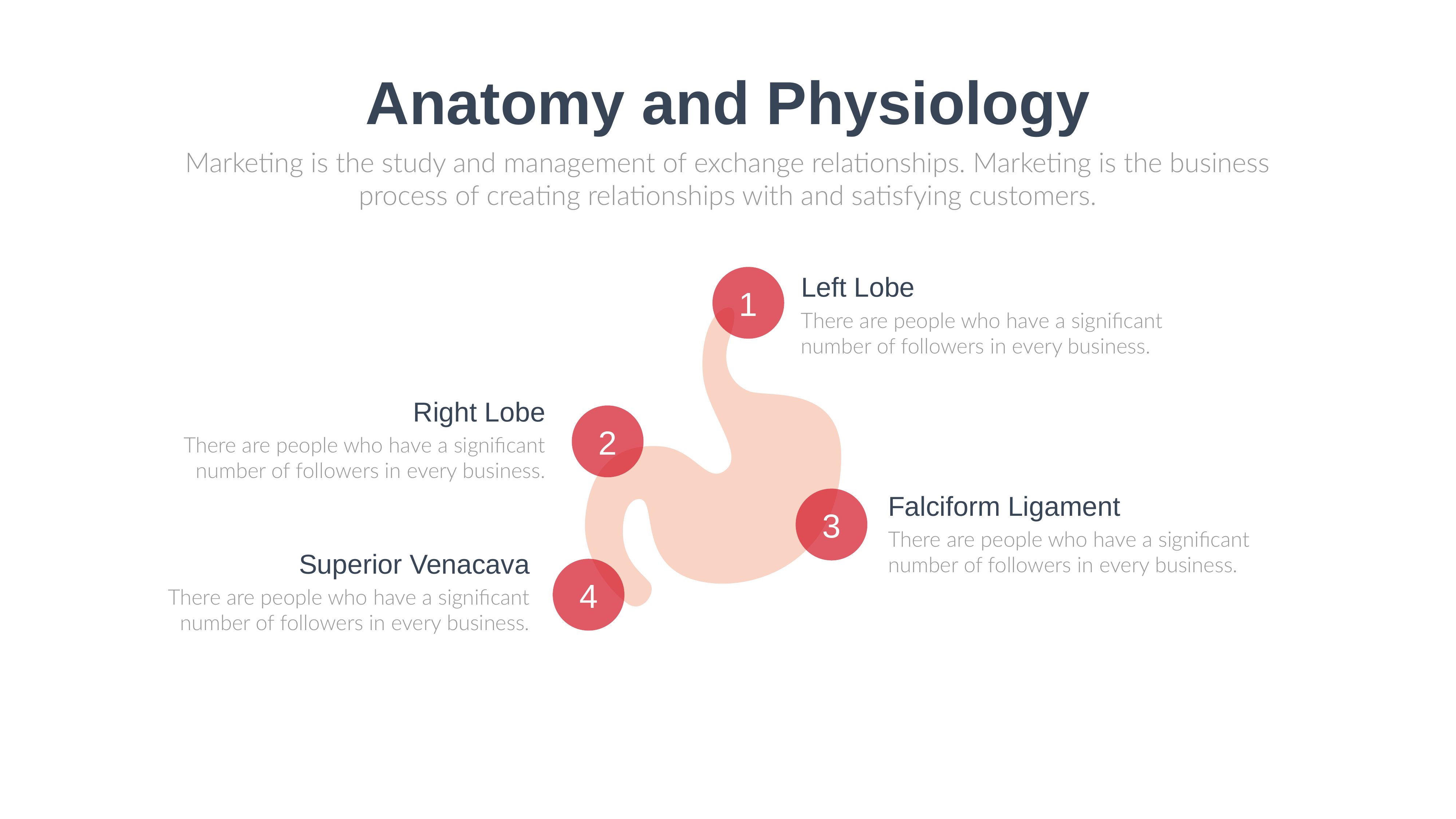

Anatomy and Physiology
Marketing is the study and management of exchange relationships. Marketing is the business process of creating relationships with and satisfying customers.
1
Left Lobe
There are people who have a significant number of followers in every business.

Right Lobe
There are people who have a significant number of followers in every business.
2
Falciform Ligament
There are people who have a significant number of followers in every business.
3
Superior Venacava
There are people who have a significant number of followers in every business.
4